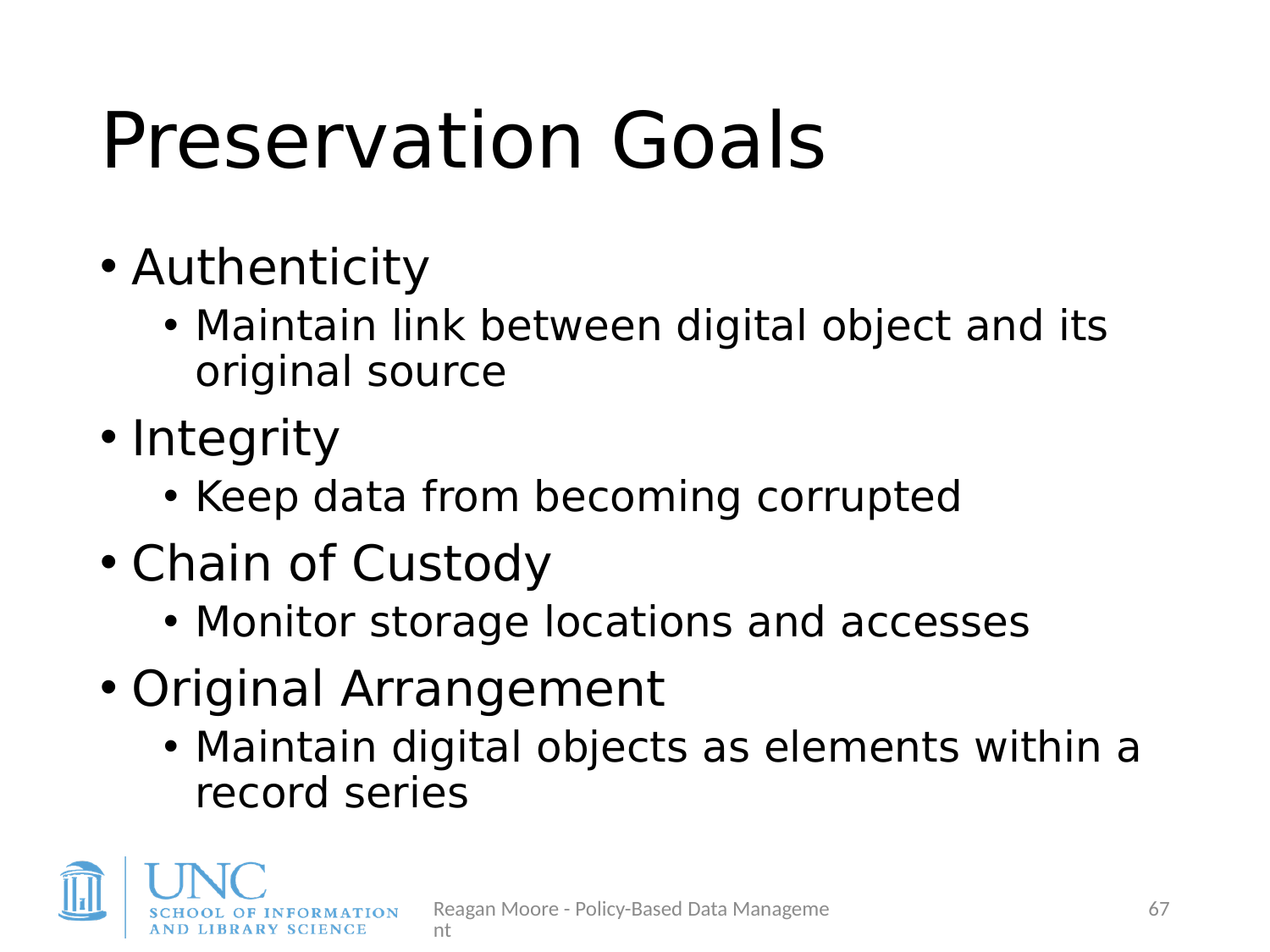

# Preservation Goals
Authenticity
Maintain link between digital object and its original source
Integrity
Keep data from becoming corrupted
Chain of Custody
Monitor storage locations and accesses
Original Arrangement
Maintain digital objects as elements within a record series
Reagan Moore - Policy-Based Data Management
67